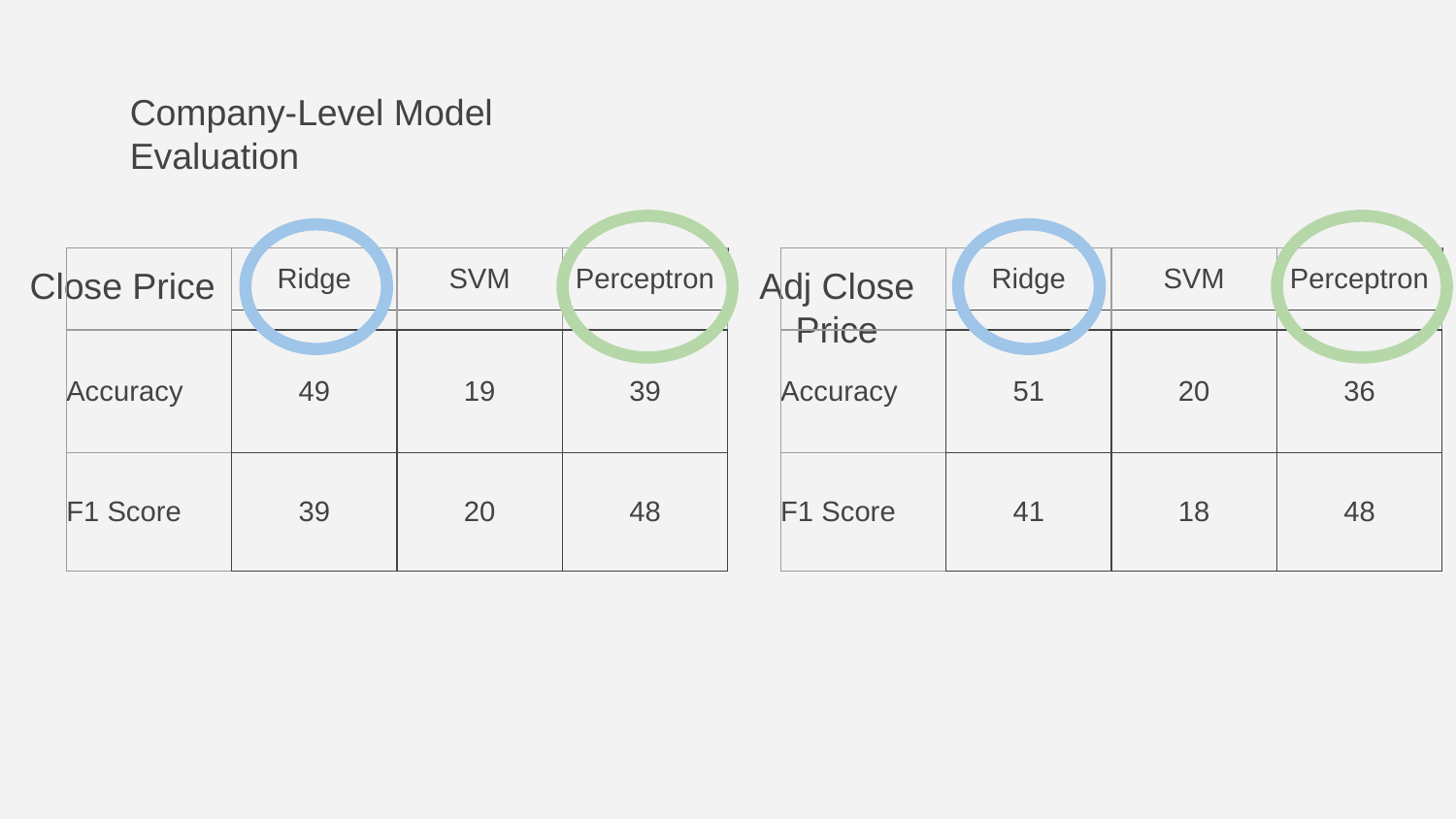

# Company-Level Model Evaluation

Close Price
|  | Ridge | SVM | Perceptron |
| --- | --- | --- | --- |
| Accuracy | 49 | 19 | 39 |
| F1 Score | 39 | 20 | 48 |

Adj Close Price
|  | Ridge | SVM | Perceptron |
| --- | --- | --- | --- |
| Accuracy | 51 | 20 | 36 |
| F1 Score | 41 | 18 | 48 |